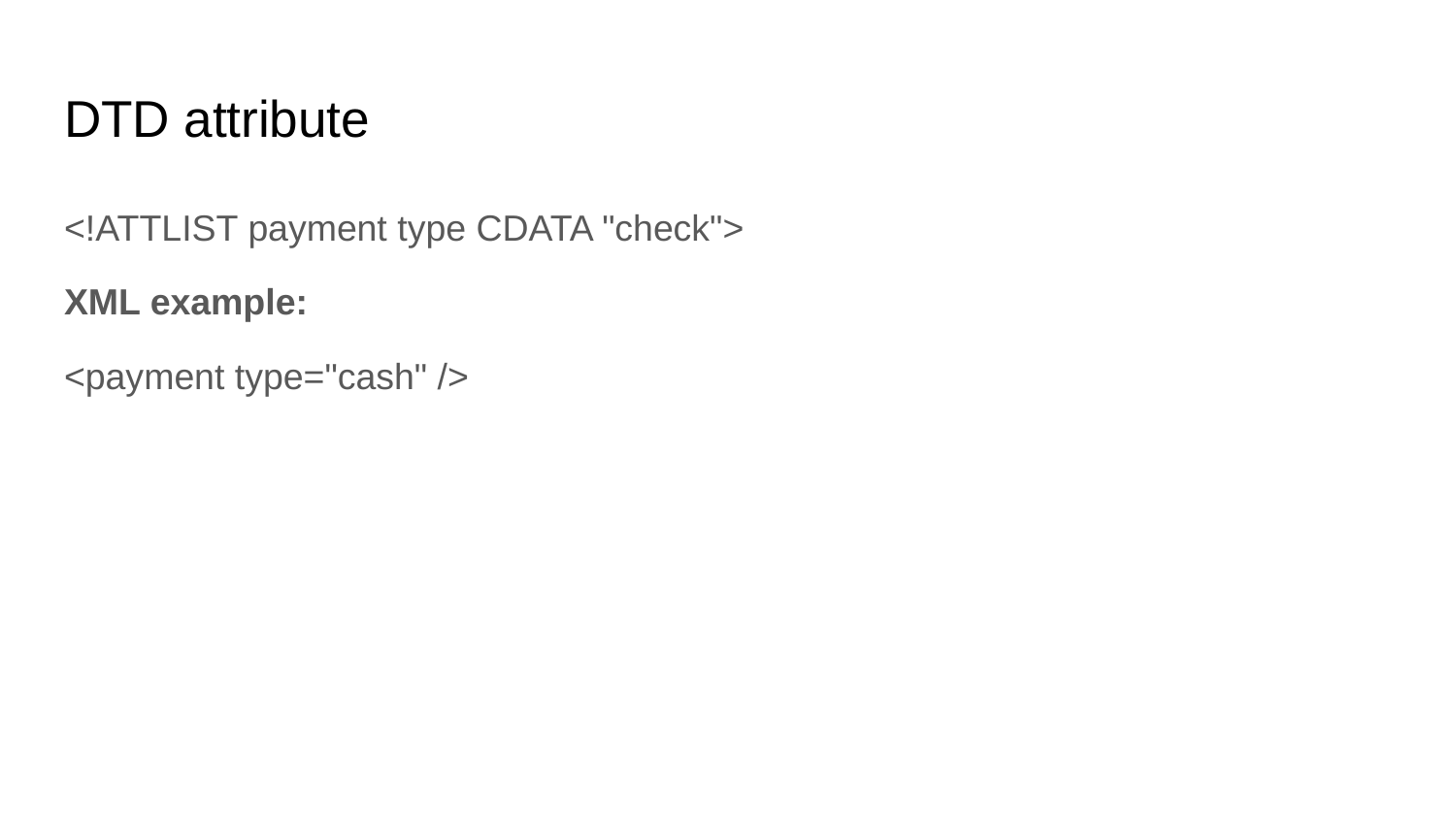

# DTD attribute
<!ATTLIST payment type CDATA "check">
XML example:
<payment type="cash" />